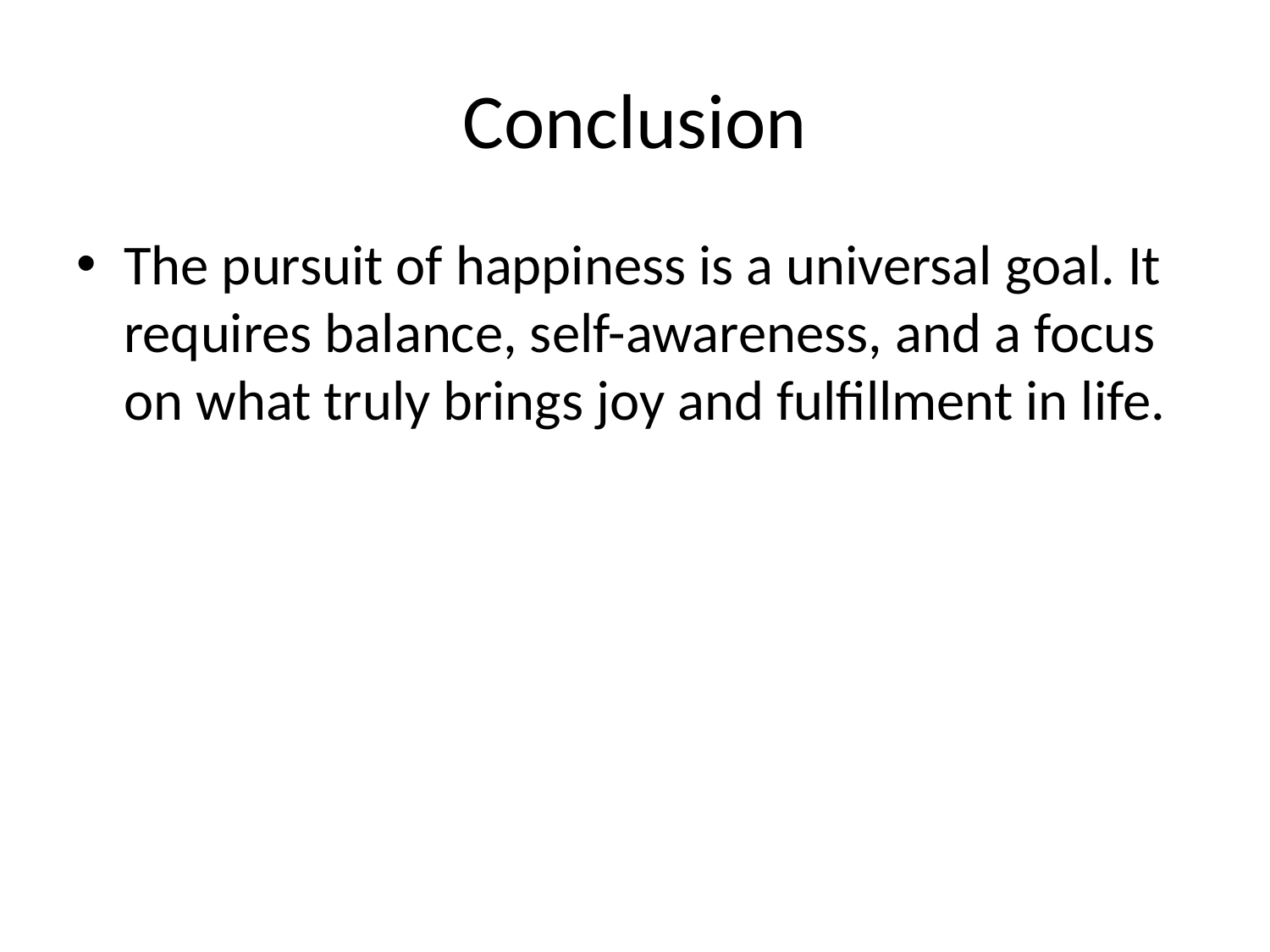

# Conclusion
The pursuit of happiness is a universal goal. It requires balance, self-awareness, and a focus on what truly brings joy and fulfillment in life.